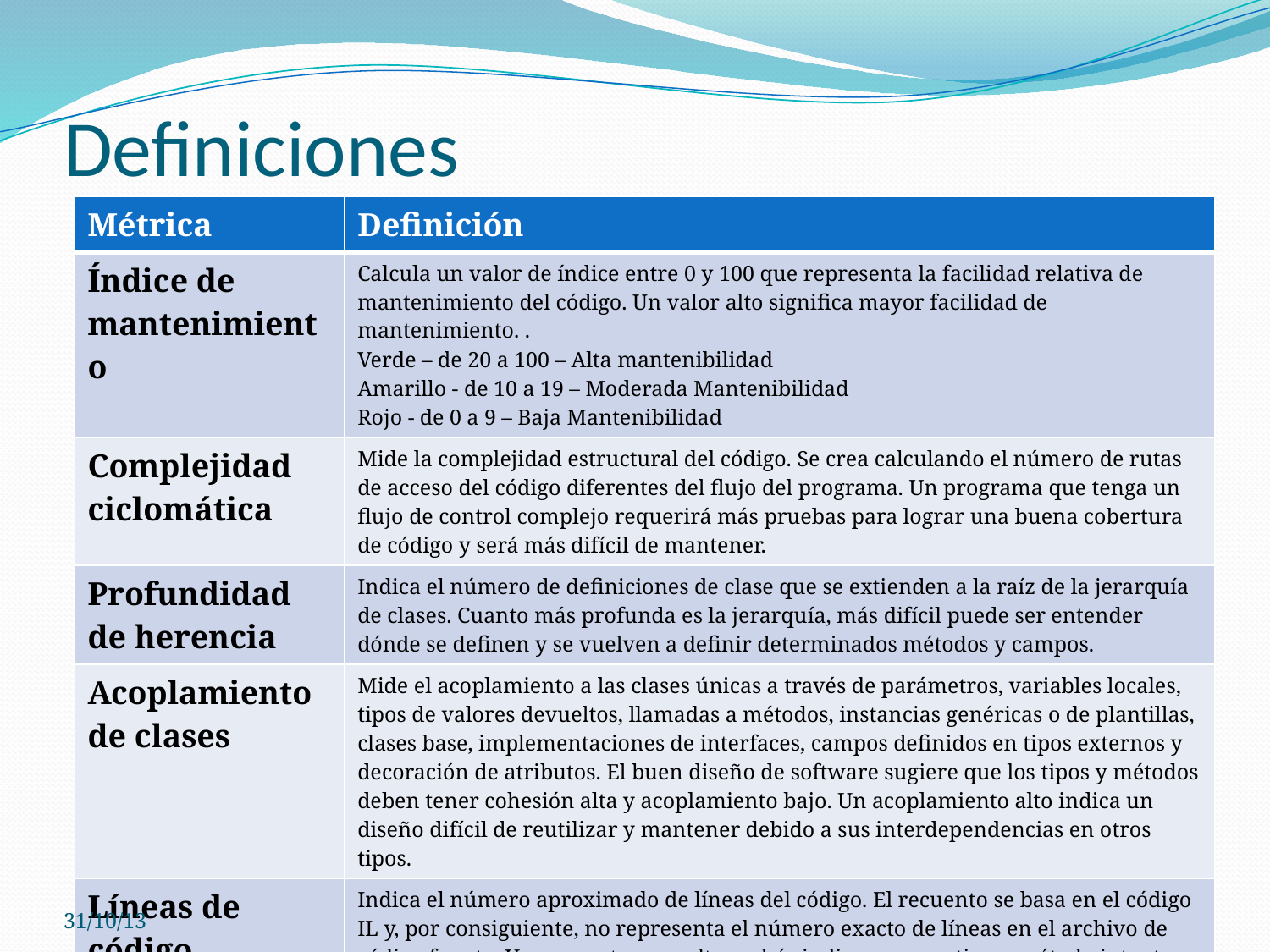

# Definiciones
| Métrica | Definición |
| --- | --- |
| Índice de mantenimiento | Calcula un valor de índice entre 0 y 100 que representa la facilidad relativa de mantenimiento del código. Un valor alto significa mayor facilidad de mantenimiento. .  Verde – de 20 a 100 – Alta mantenibilidad Amarillo - de 10 a 19 – Moderada Mantenibilidad Rojo - de 0 a 9 – Baja Mantenibilidad |
| Complejidad ciclomática | Mide la complejidad estructural del código. Se crea calculando el número de rutas de acceso del código diferentes del flujo del programa. Un programa que tenga un flujo de control complejo requerirá más pruebas para lograr una buena cobertura de código y será más difícil de mantener. |
| Profundidad de herencia | Indica el número de definiciones de clase que se extienden a la raíz de la jerarquía de clases. Cuanto más profunda es la jerarquía, más difícil puede ser entender dónde se definen y se vuelven a definir determinados métodos y campos. |
| Acoplamiento de clases | Mide el acoplamiento a las clases únicas a través de parámetros, variables locales, tipos de valores devueltos, llamadas a métodos, instancias genéricas o de plantillas, clases base, implementaciones de interfaces, campos definidos en tipos externos y decoración de atributos. El buen diseño de software sugiere que los tipos y métodos deben tener cohesión alta y acoplamiento bajo. Un acoplamiento alto indica un diseño difícil de reutilizar y mantener debido a sus interdependencias en otros tipos. |
| Líneas de código | Indica el número aproximado de líneas del código. El recuento se basa en el código IL y, por consiguiente, no representa el número exacto de líneas en el archivo de código fuente. Un recuento muy alto podría indicar que un tipo o método intenta hacer demasiado trabajo y debe dividirse. También puede indicar que el tipo o método podría ser difícil de mantener. |
31/10/13
Introducción a la Plataforma .NET – Herramientas de Calidad
89